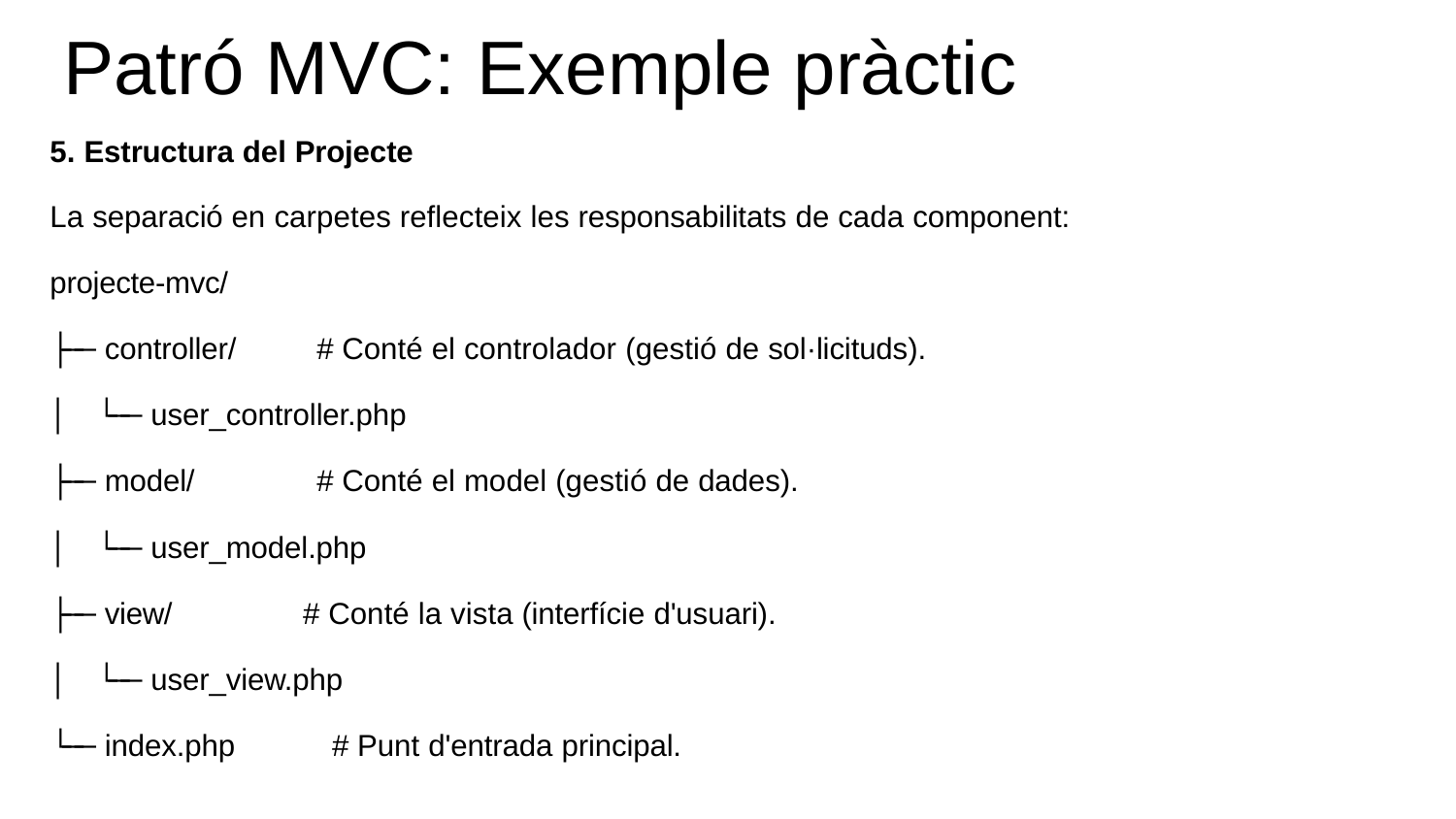

# Patró MVC: Exemple pràctic
5. Estructura del Projecte
La separació en carpetes reflecteix les responsabilitats de cada component: projecte-mvc/
├── controller/	# Conté el controlador (gestió de sol·licituds).
│	└── user_controller.php
├── model/	# Conté el model (gestió de dades).
│	└── user_model.php
├── view/	# Conté la vista (interfície d'usuari).
│	└── user_view.php
└── index.php	# Punt d'entrada principal.